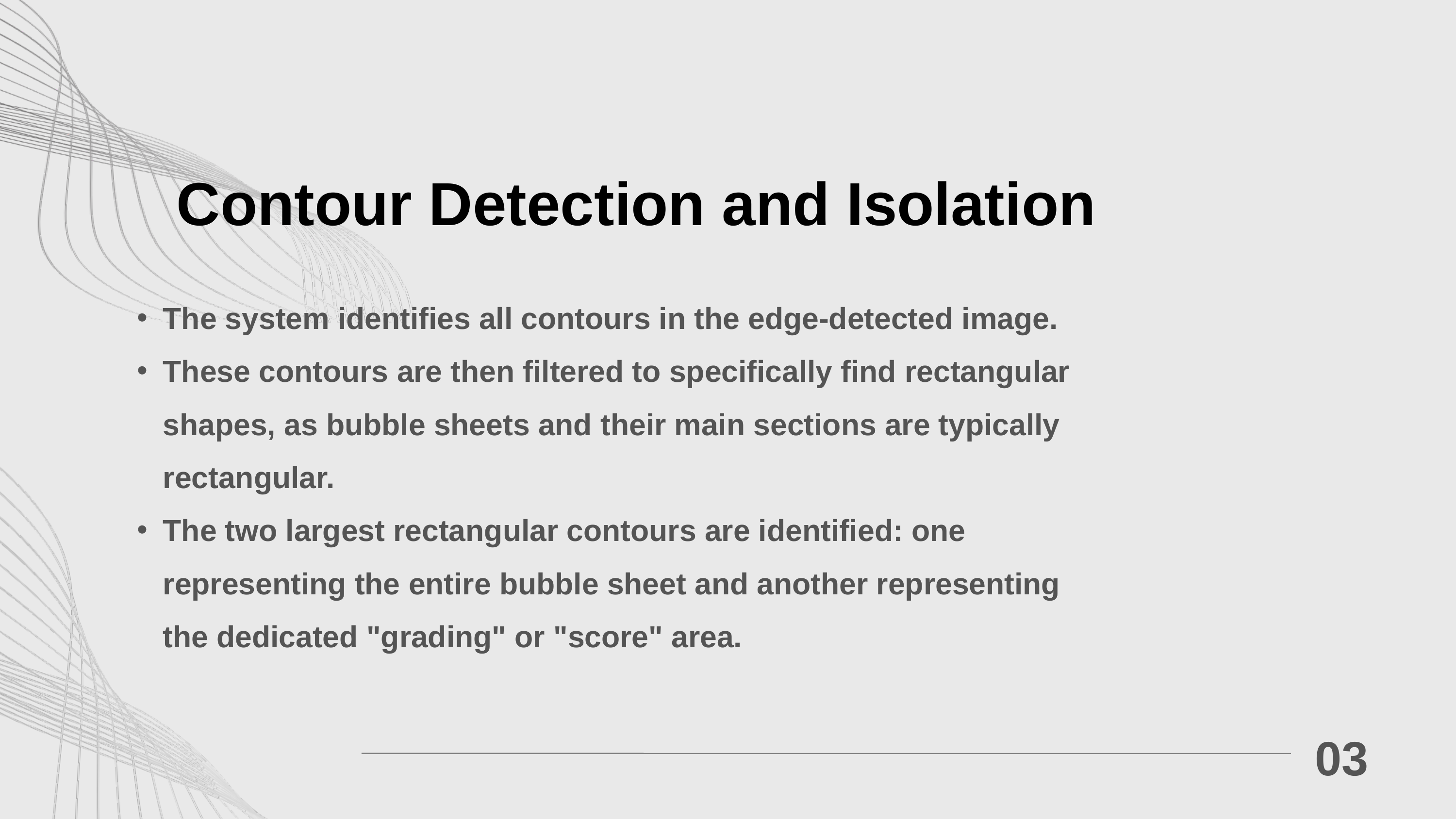

Contour Detection and Isolation
The system identifies all contours in the edge-detected image.
These contours are then filtered to specifically find rectangular shapes, as bubble sheets and their main sections are typically rectangular.
The two largest rectangular contours are identified: one representing the entire bubble sheet and another representing the dedicated "grading" or "score" area.

03